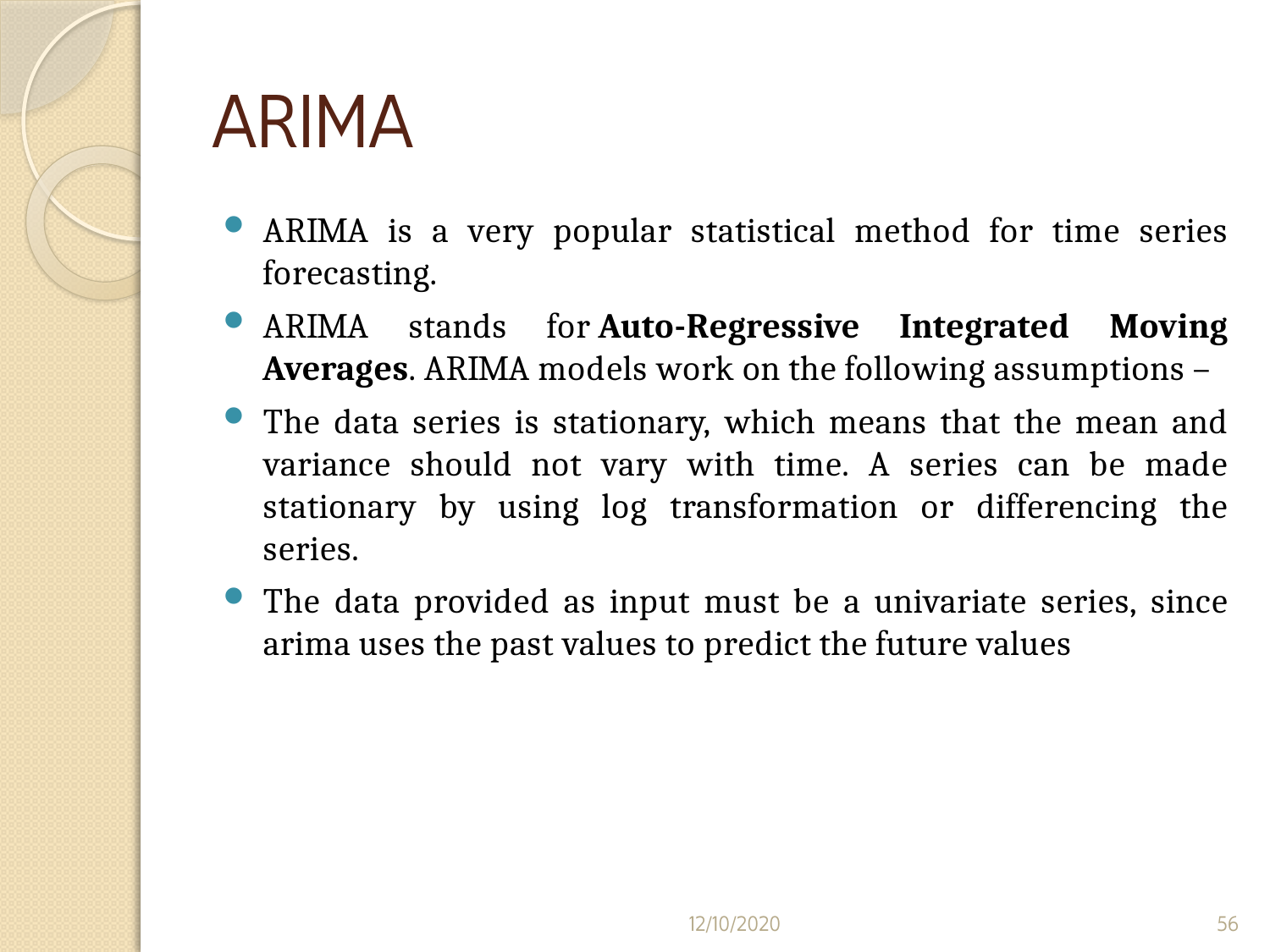

# ARIMA
ARIMA is a very popular statistical method for time series forecasting.
ARIMA stands for Auto-Regressive Integrated Moving Averages. ARIMA models work on the following assumptions –
The data series is stationary, which means that the mean and variance should not vary with time. A series can be made stationary by using log transformation or differencing the series.
The data provided as input must be a univariate series, since arima uses the past values to predict the future values
12/10/2020
56